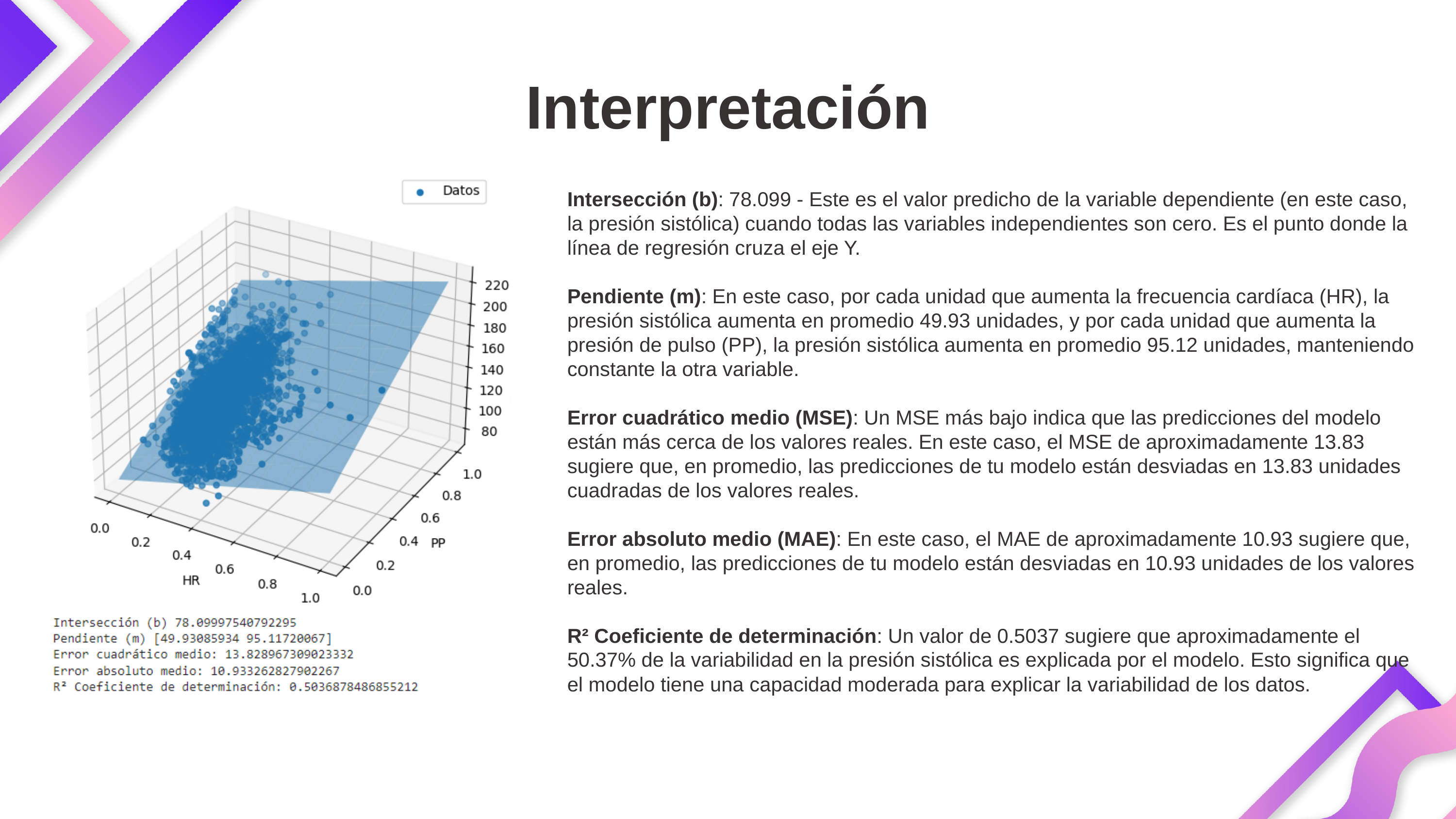

Interpretación

Intersección (b): 78.099 - Este es el valor predicho de la variable dependiente (en este caso, la presión sistólica) cuando todas las variables independientes son cero. Es el punto donde la línea de regresión cruza el eje Y.

Pendiente (m): En este caso, por cada unidad que aumenta la frecuencia cardíaca (HR), la presión sistólica aumenta en promedio 49.93 unidades, y por cada unidad que aumenta la presión de pulso (PP), la presión sistólica aumenta en promedio 95.12 unidades, manteniendo constante la otra variable.

Error cuadrático medio (MSE): Un MSE más bajo indica que las predicciones del modelo están más cerca de los valores reales. En este caso, el MSE de aproximadamente 13.83 sugiere que, en promedio, las predicciones de tu modelo están desviadas en 13.83 unidades cuadradas de los valores reales.

Error absoluto medio (MAE): En este caso, el MAE de aproximadamente 10.93 sugiere que, en promedio, las predicciones de tu modelo están desviadas en 10.93 unidades de los valores reales.

R² Coeficiente de determinación: Un valor de 0.5037 sugiere que aproximadamente el 50.37% de la variabilidad en la presión sistólica es explicada por el modelo. Esto significa que el modelo tiene una capacidad moderada para explicar la variabilidad de los datos.